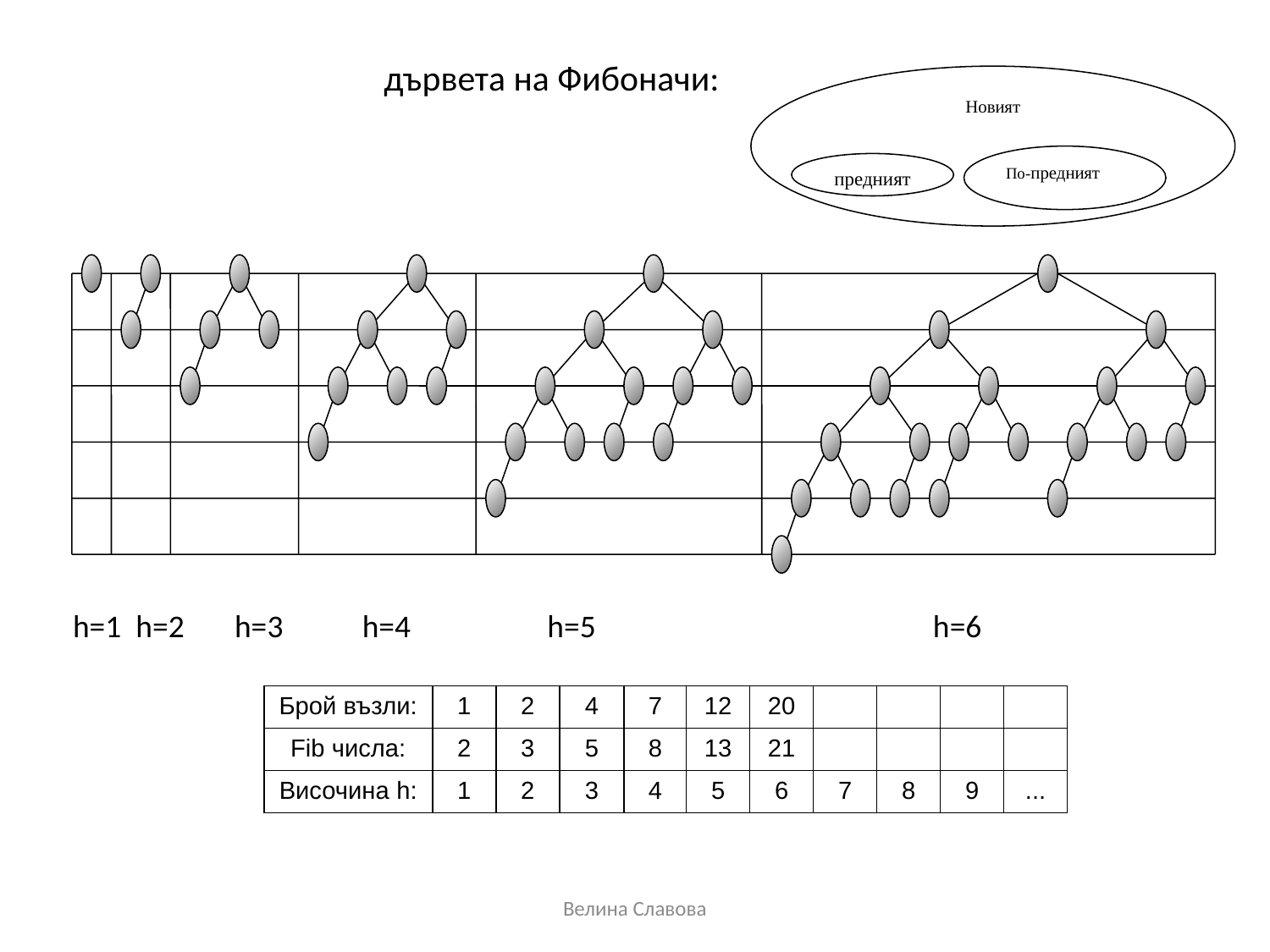

дървета на Фибоначи:
Новият
По-предният
предният

h=1  h=2       h=3           h=4                   h=5                                               h=6
| Брой възли: | 1 | 2 | 4 | 7 | 12 | 20 |  |  |  |  |
| --- | --- | --- | --- | --- | --- | --- | --- | --- | --- | --- |
| Fib числа: | 2 | 3 | 5 | 8 | 13 | 21 |  |  |  |  |
| Височина h: | 1 | 2 | 3 | 4 | 5 | 6 | 7 | 8 | 9 | ... |
Велина Славова